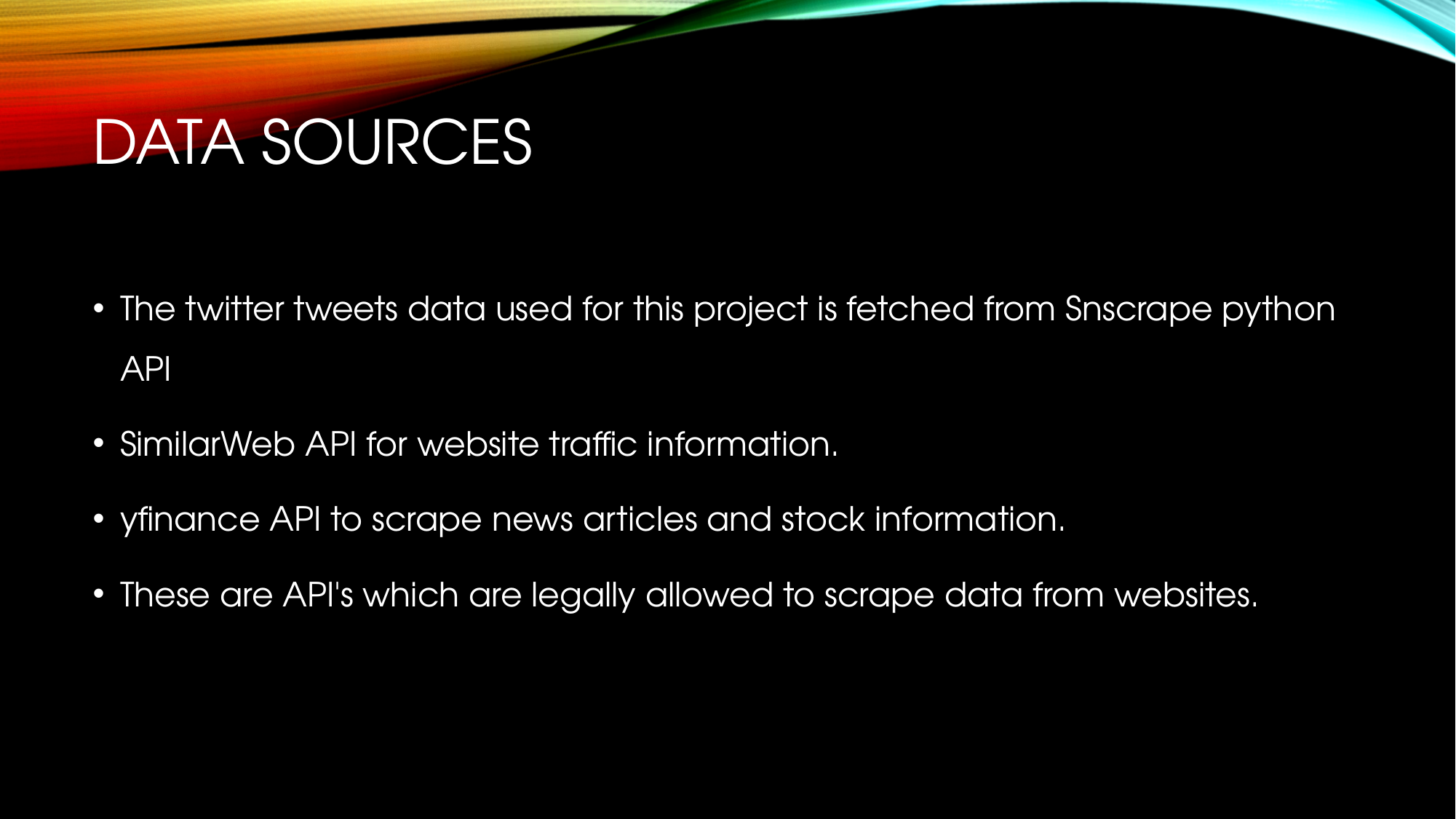

# Data sources
The twitter tweets data used for this project is fetched from Snscrape python API
SimilarWeb API for website traffic information.
yfinance API to scrape news articles and stock information.
These are API's which are legally allowed to scrape data from websites.